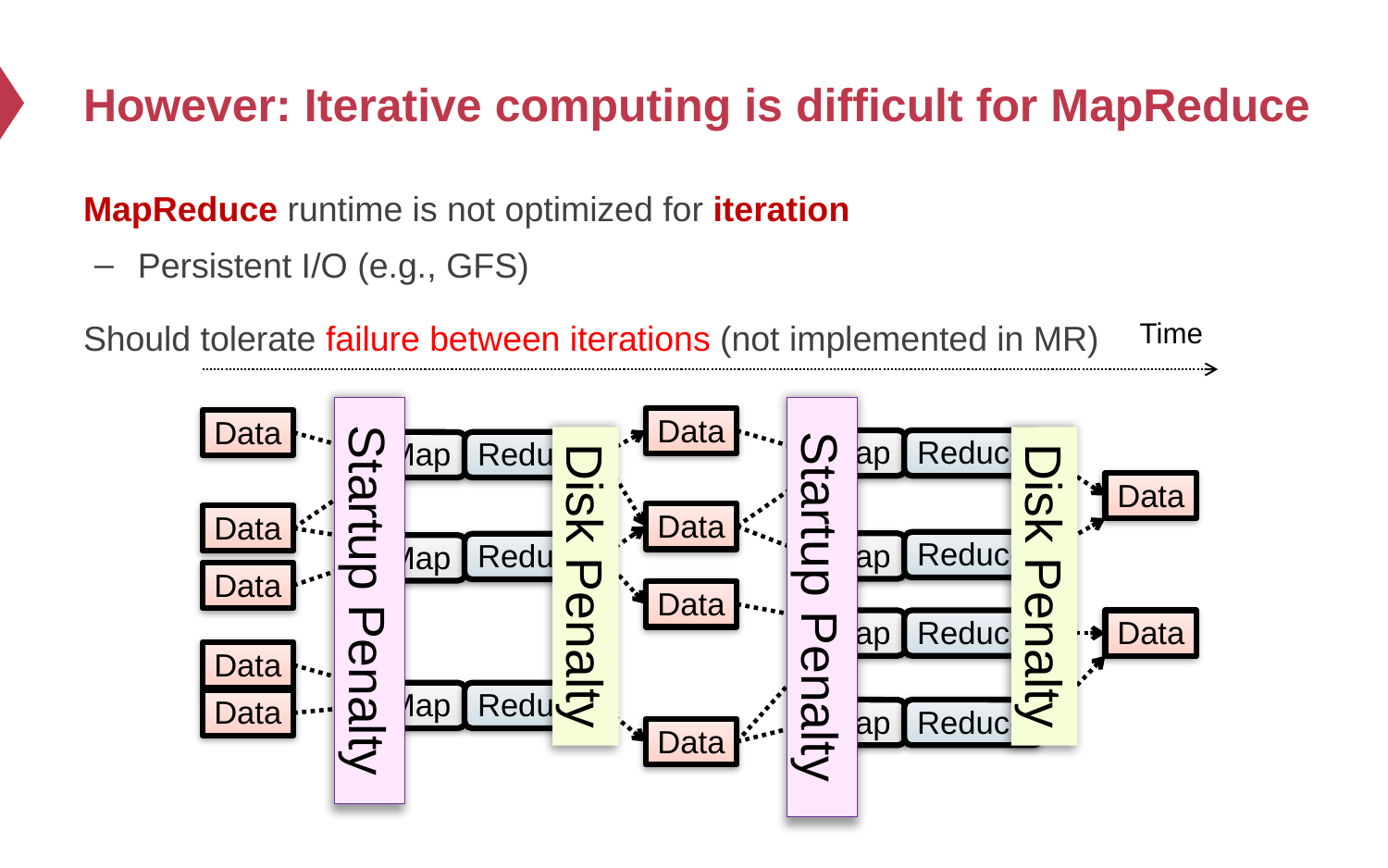

# However: Iterative computing is difficult for MapReduce
MapReduce runtime is not optimized for iteration
Persistent I/O (e.g., GFS)
Should tolerate failure between iterations (not implemented in MR)

Time
Data
Data
Map
Reduce
Map
Reduce
Data
Data
Data
Reduce
Map
Reduce
Map
Disk Penalty
Disk Penalty
Data
Startup Penalty
Startup Penalty
Data
Map
Reduce
Data
Data
Map
Reduce
Data
Map
Reduce
Data
40